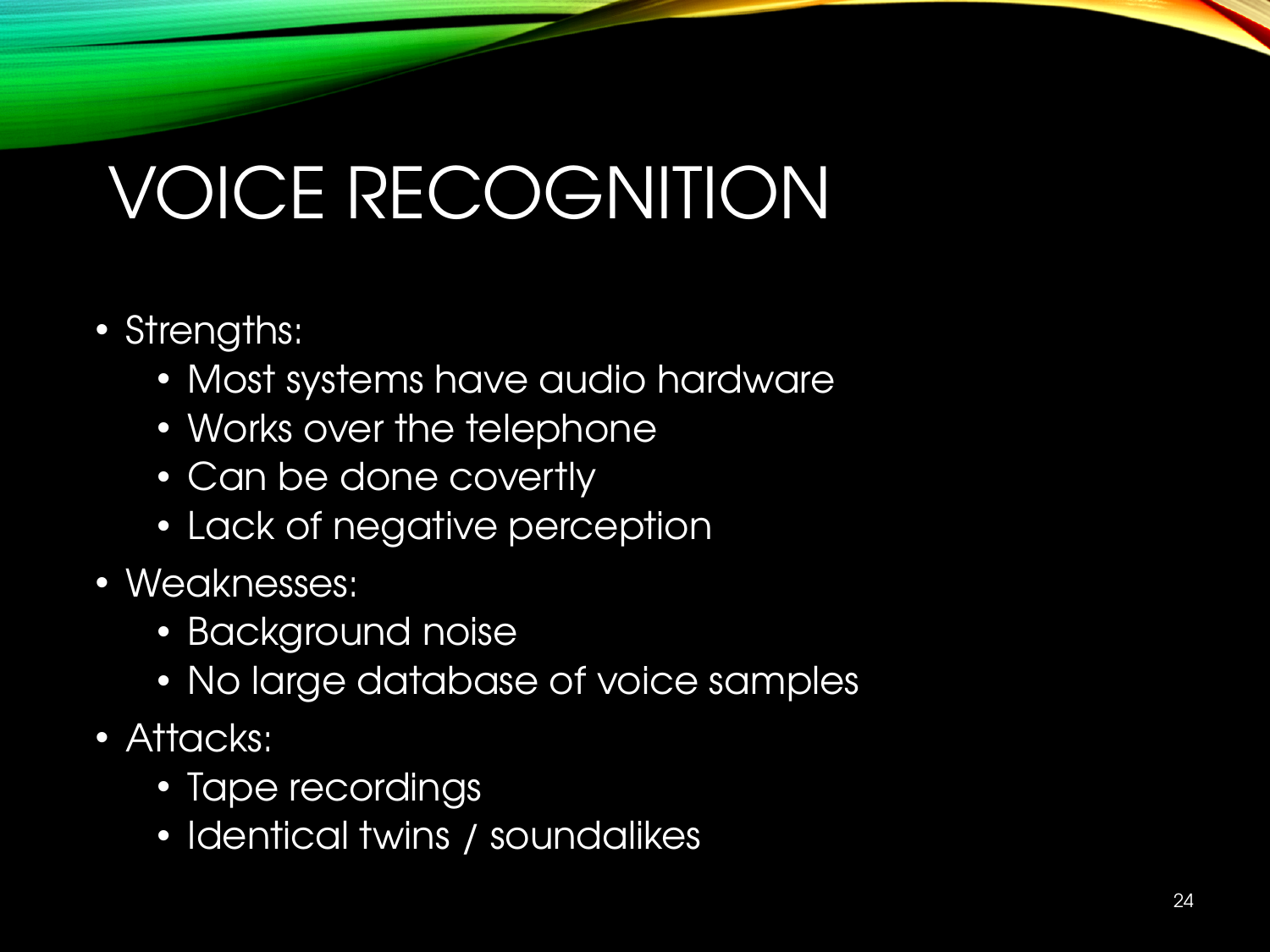

# Voice Recognition
Strengths:
Most systems have audio hardware
Works over the telephone
Can be done covertly
Lack of negative perception
Weaknesses:
Background noise
No large database of voice samples
Attacks:
Tape recordings
Identical twins / soundalikes
24